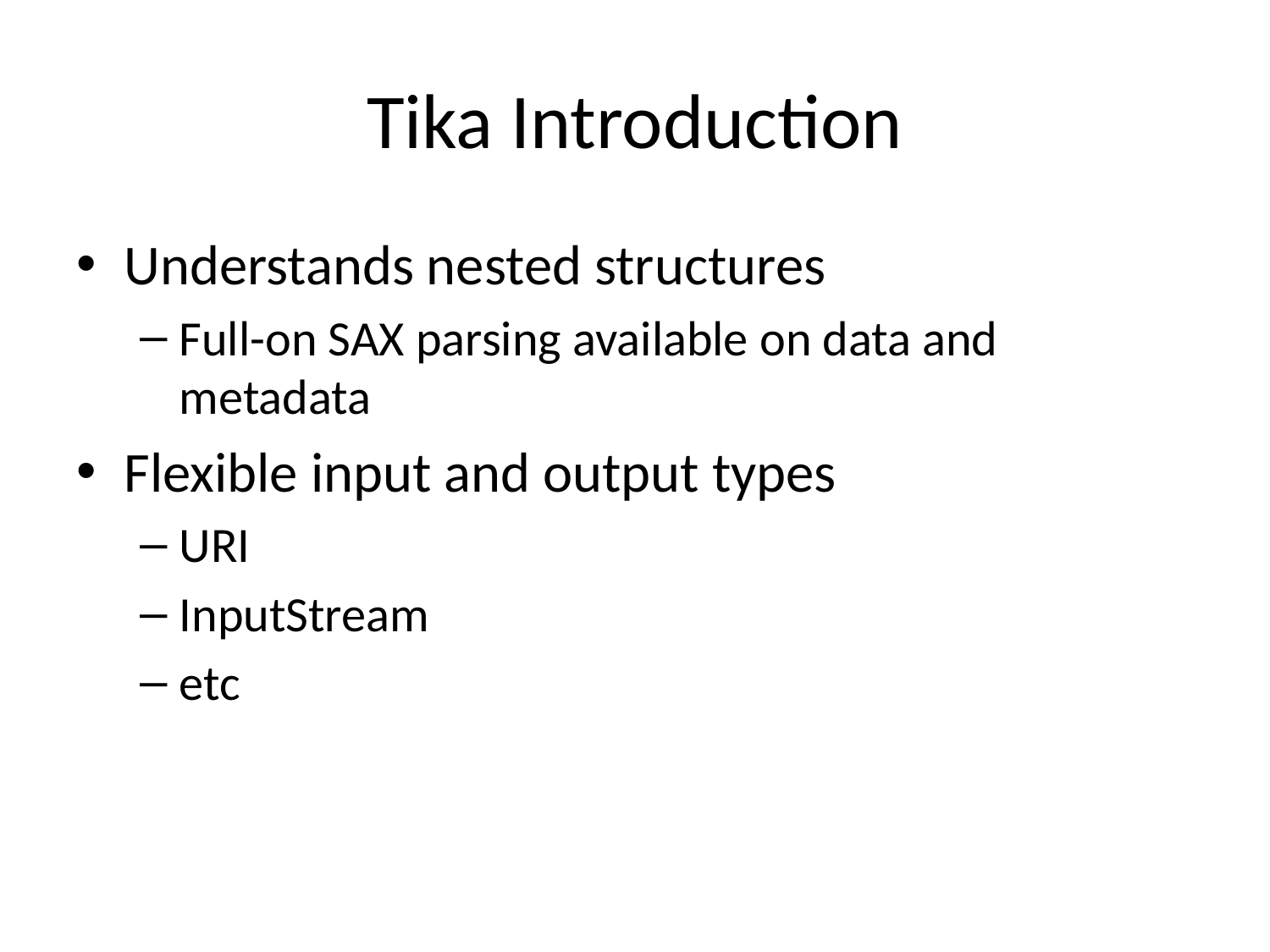

# Tika Introduction
Understands nested structures
Full-on SAX parsing available on data and metadata
Flexible input and output types
URI
InputStream
etc